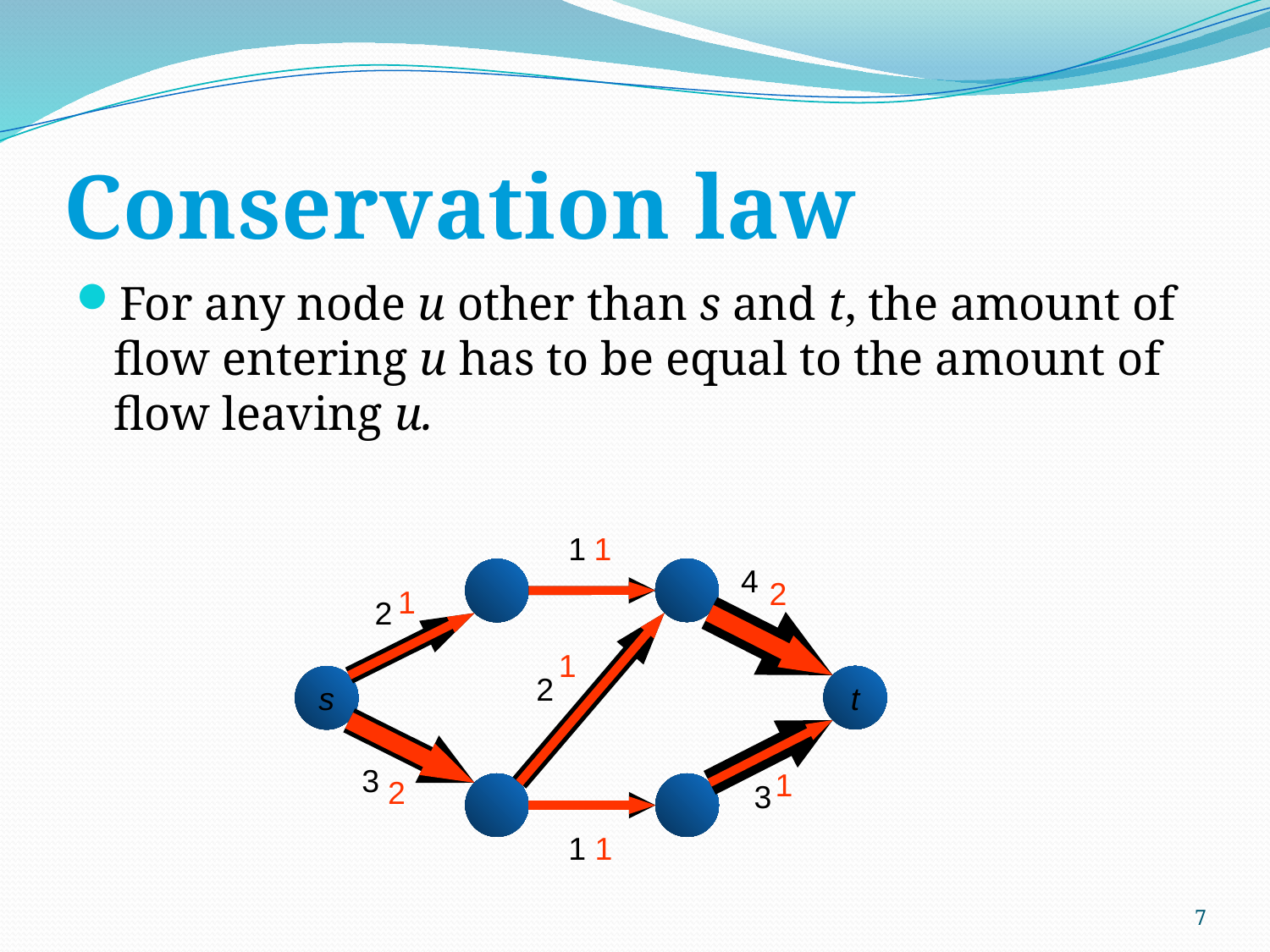

# Conservation law
For any node u other than s and t, the amount of flow entering u has to be equal to the amount of flow leaving u.
1
1
4

2
1
2
1
2
t
s
3
1
2
3

1
1
7